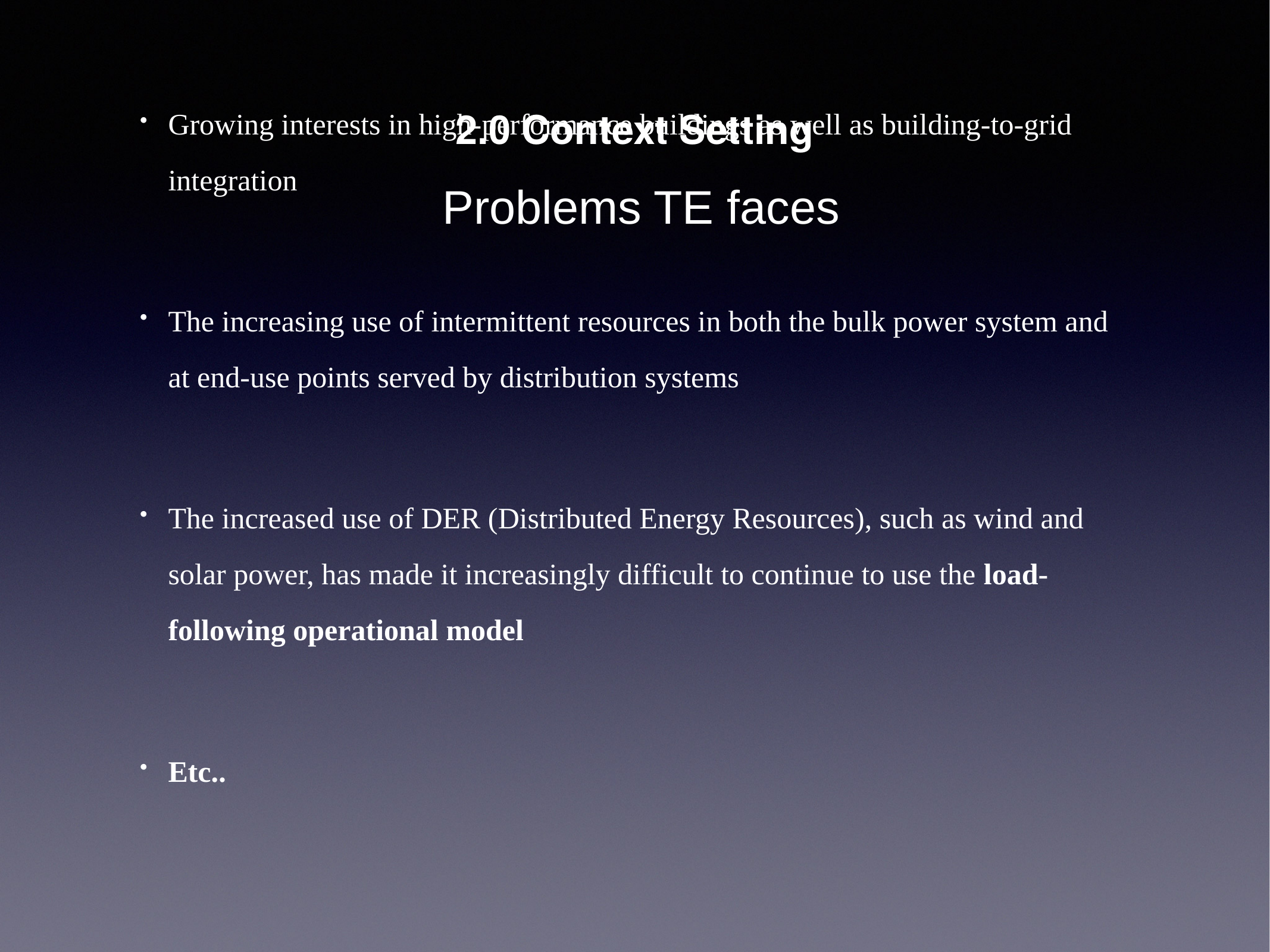

#
2.0 Context Setting
 Problems TE faces
Growing interests in high-performance buildings as well as building-to-grid integration

The increasing use of intermittent resources in both the bulk power system and at end-use points served by distribution systems

The increased use of DER (Distributed Energy Resources), such as wind and solar power, has made it increasingly difficult to continue to use the load-following operational model

Etc..